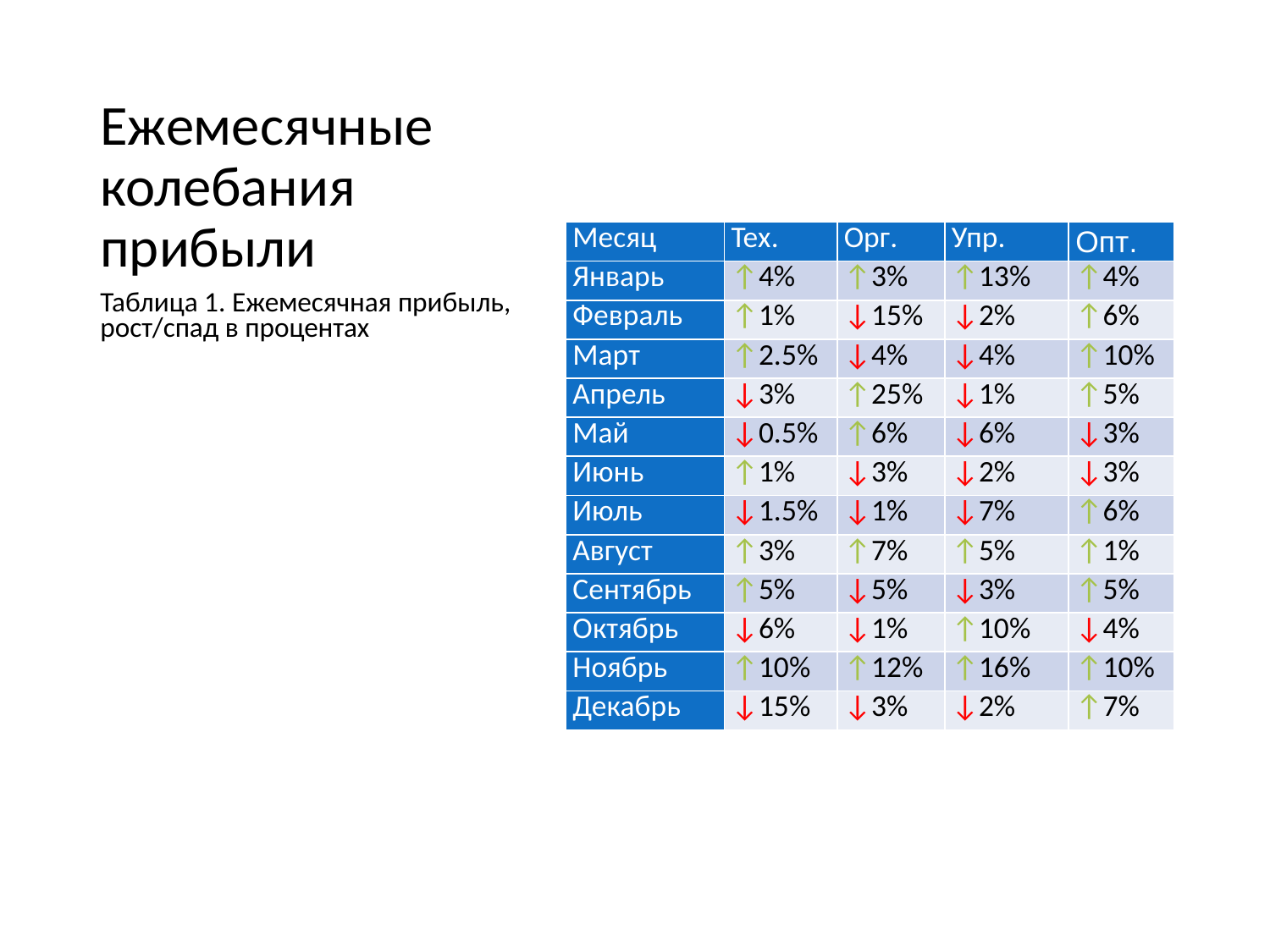

# Ежемесячные колебания прибыли
| Месяц | Тех. | Орг. | Упр. | Опт. |
| --- | --- | --- | --- | --- |
| Январь | ↑4% | ↑3% | ↑13% | ↑4% |
| Февраль | ↑1% | ↓15% | ↓2% | ↑6% |
| Март | ↑2.5% | ↓4% | ↓4% | ↑10% |
| Апрель | ↓3% | ↑25% | ↓1% | ↑5% |
| Май | ↓0.5% | ↑6% | ↓6% | ↓3% |
| Июнь | ↑1% | ↓3% | ↓2% | ↓3% |
| Июль | ↓1.5% | ↓1% | ↓7% | ↑6% |
| Август | ↑3% | ↑7% | ↑5% | ↑1% |
| Сентябрь | ↑5% | ↓5% | ↓3% | ↑5% |
| Октябрь | ↓6% | ↓1% | ↑10% | ↓4% |
| Ноябрь | ↑10% | ↑12% | ↑16% | ↑10% |
| Декабрь | ↓15% | ↓3% | ↓2% | ↑7% |
Таблица 1. Ежемесячная прибыль, рост/спад в процентах